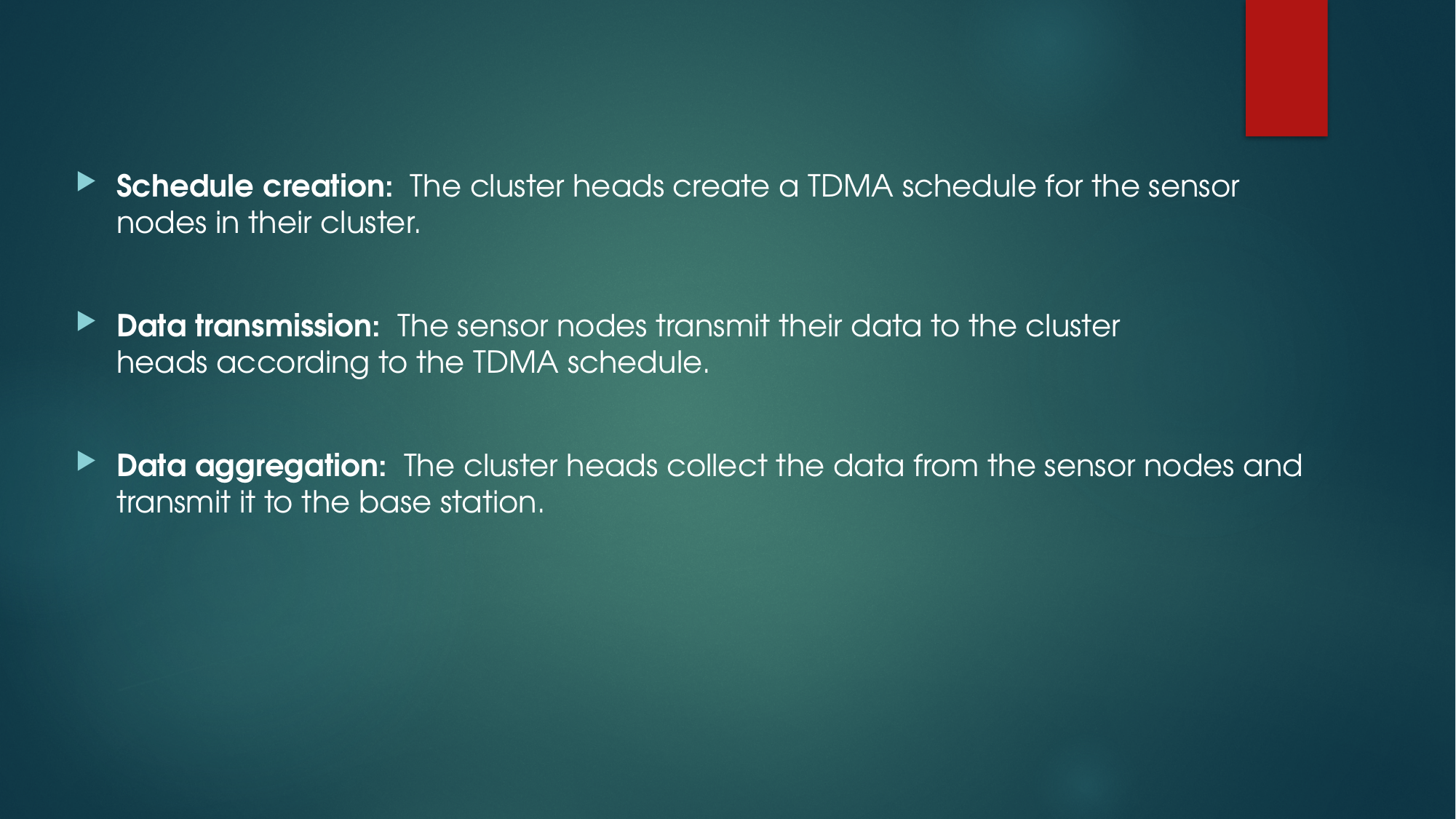

Schedule creation:  The cluster heads create a TDMA schedule for the sensor nodes in their cluster.

Data transmission:  The sensor nodes transmit their data to the cluster heads according to the TDMA schedule.

Data aggregation:  The cluster heads collect the data from the sensor nodes and transmit it to the base station.